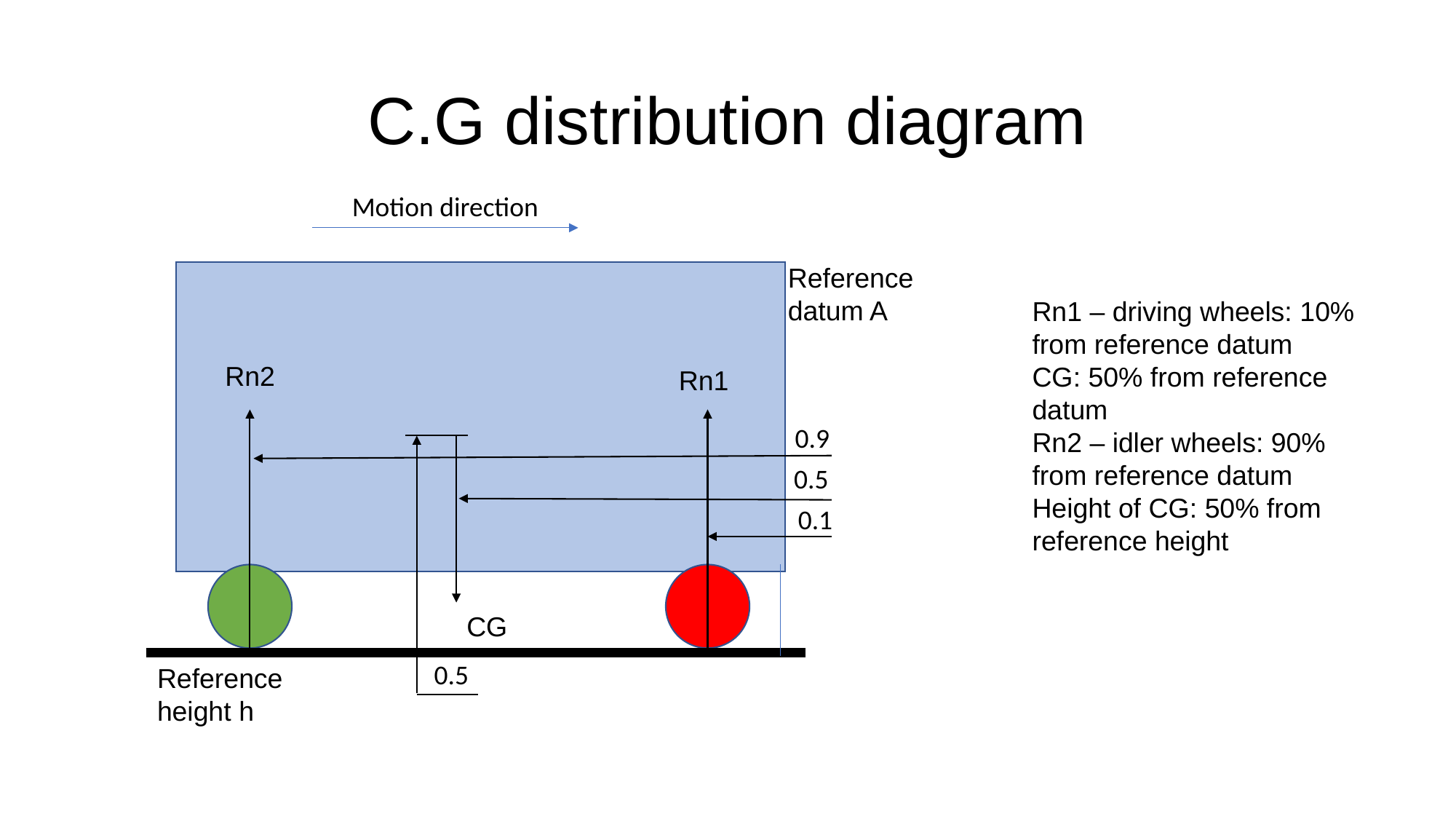

# C.G distribution diagram
Motion direction
Reference datum A

Rn1 – driving wheels: 10% from reference datum
CG: 50% from reference datum
Rn2 – idler wheels: 90% from reference datum
Height of CG: 50% from reference height
Rn2
Rn1
0.9
0.5
0.1

CG
0.5
Reference height h